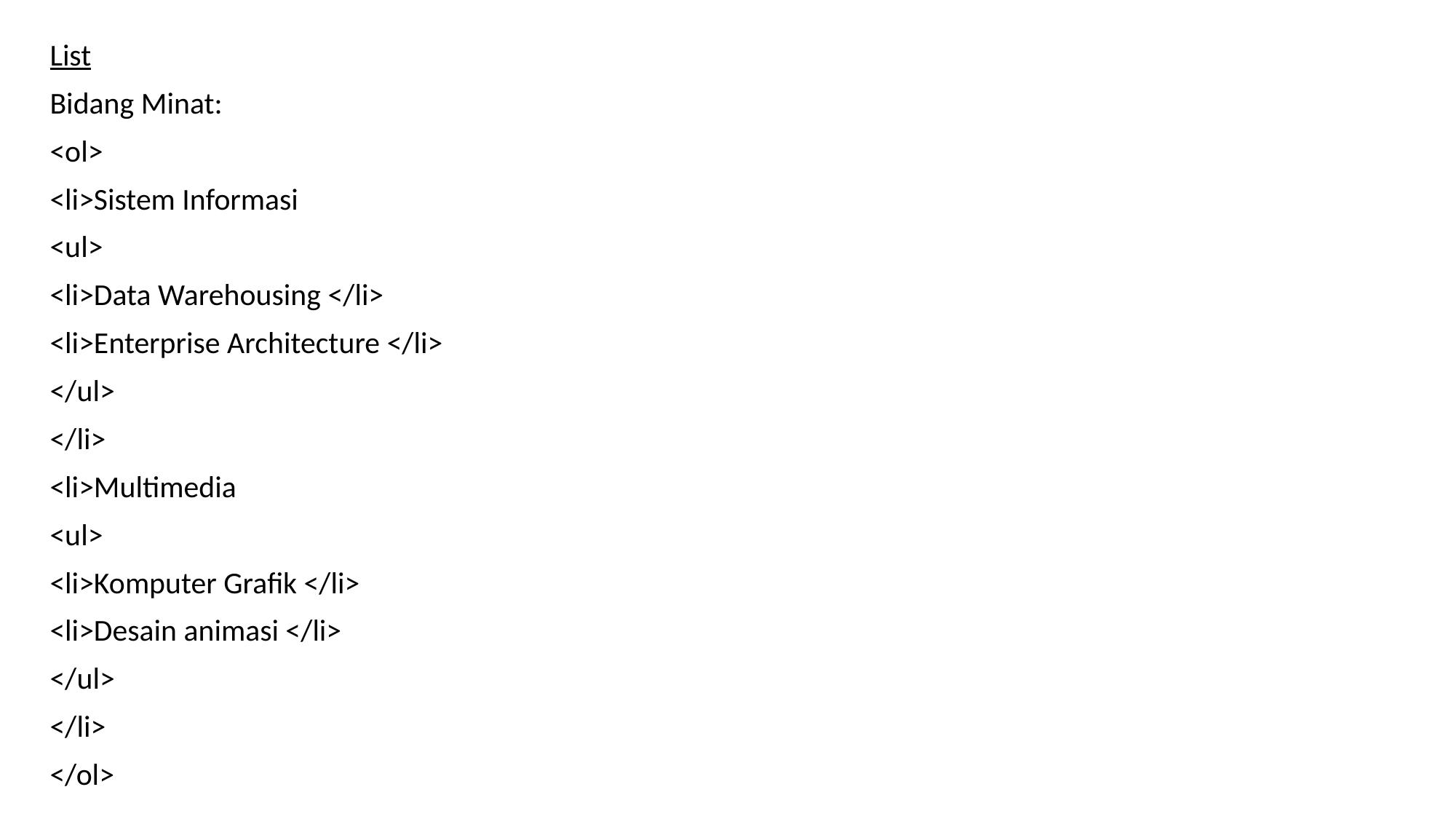

List
Bidang Minat:
<ol>
<li>Sistem Informasi
<ul>
<li>Data Warehousing </li>
<li>Enterprise Architecture </li>
</ul>
</li>
<li>Multimedia
<ul>
<li>Komputer Grafik </li>
<li>Desain animasi </li>
</ul>
</li>
</ol>